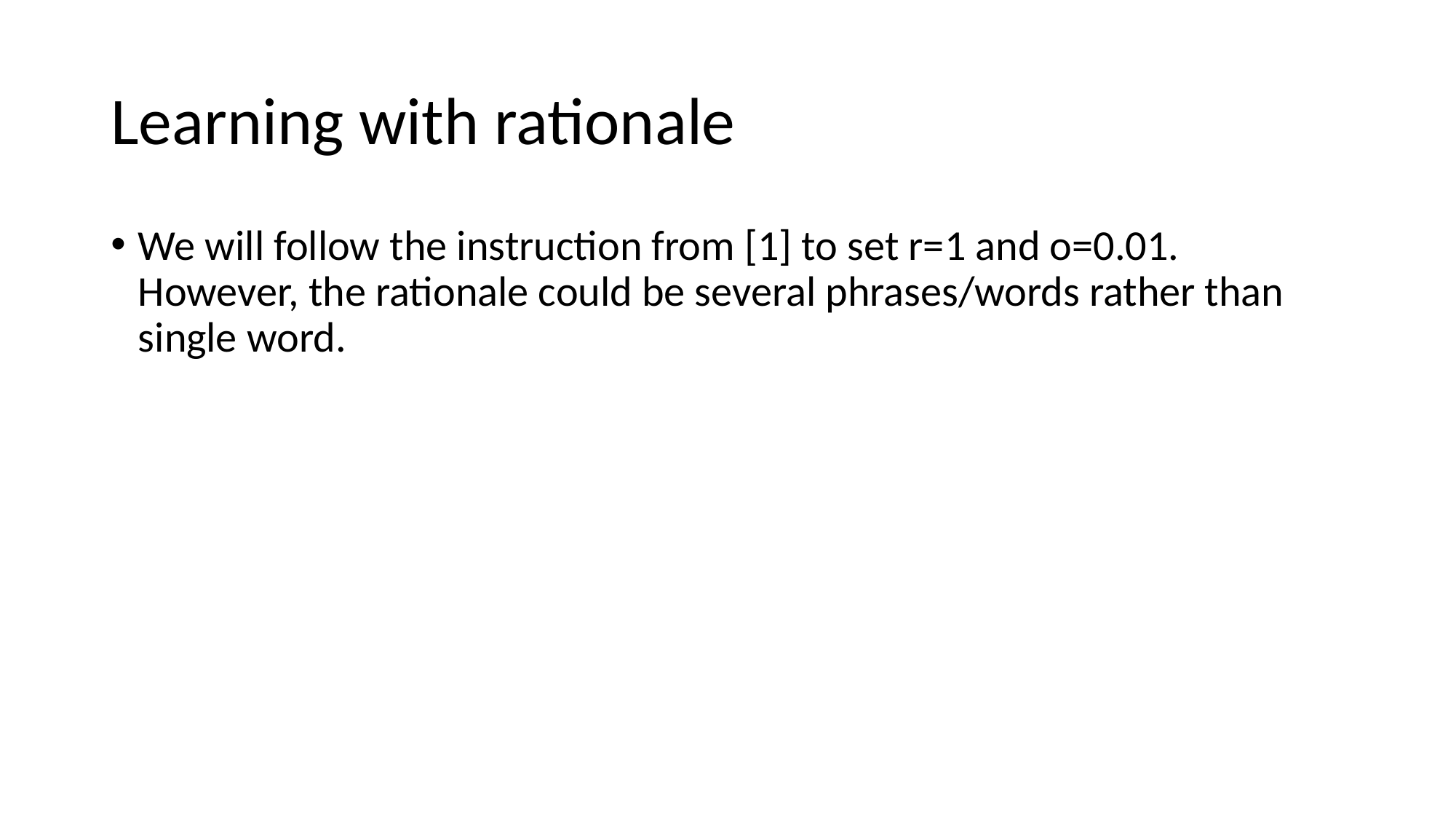

# Learning with rationale
We will follow the instruction from [1] to set r=1 and o=0.01. However, the rationale could be several phrases/words rather than single word.